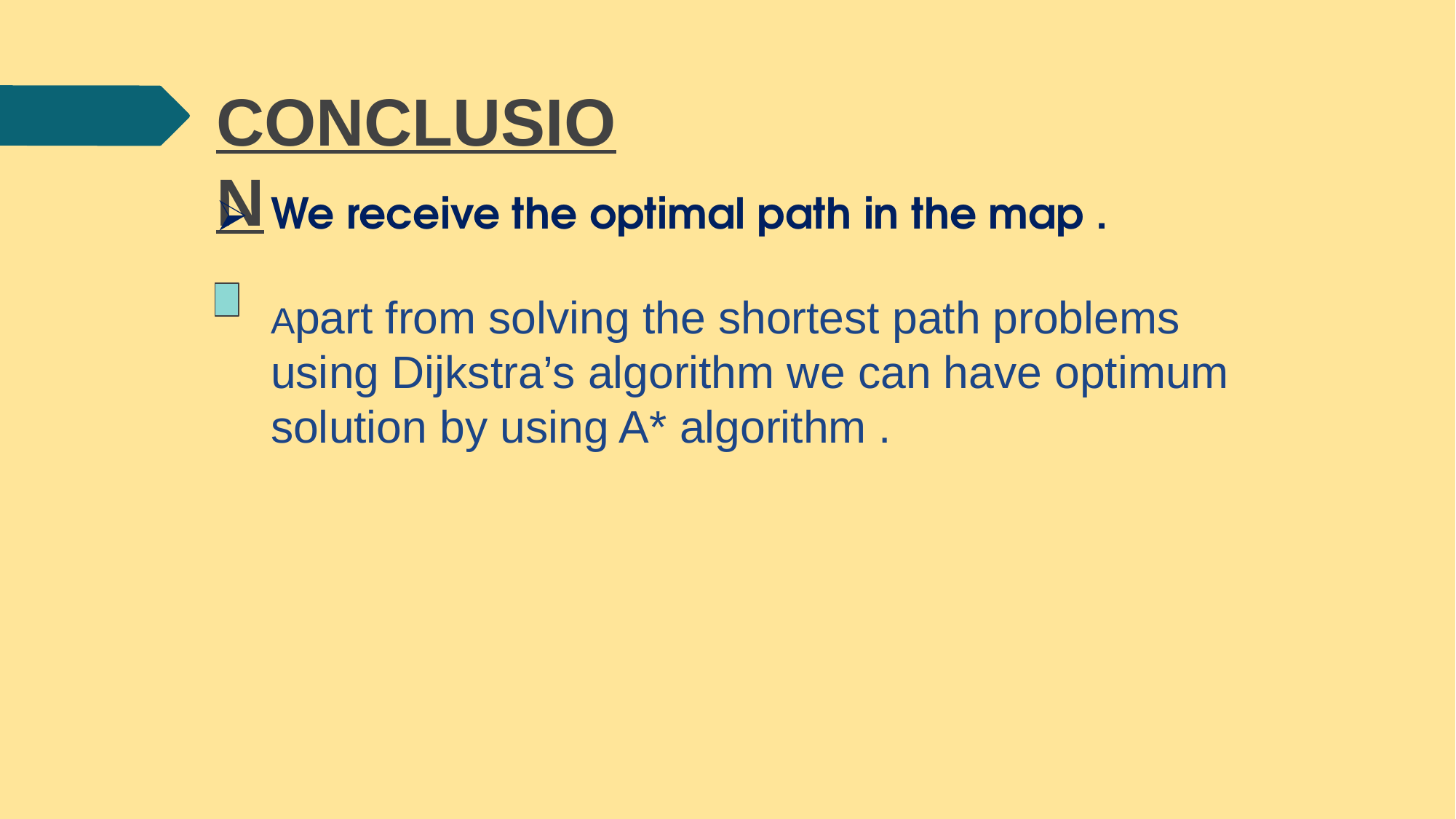

# CONCLUSION
We receive the optimal path in the map .

Apart from solving the shortest path problems using Dijkstra’s algorithm we can have optimum solution by using A* algorithm .